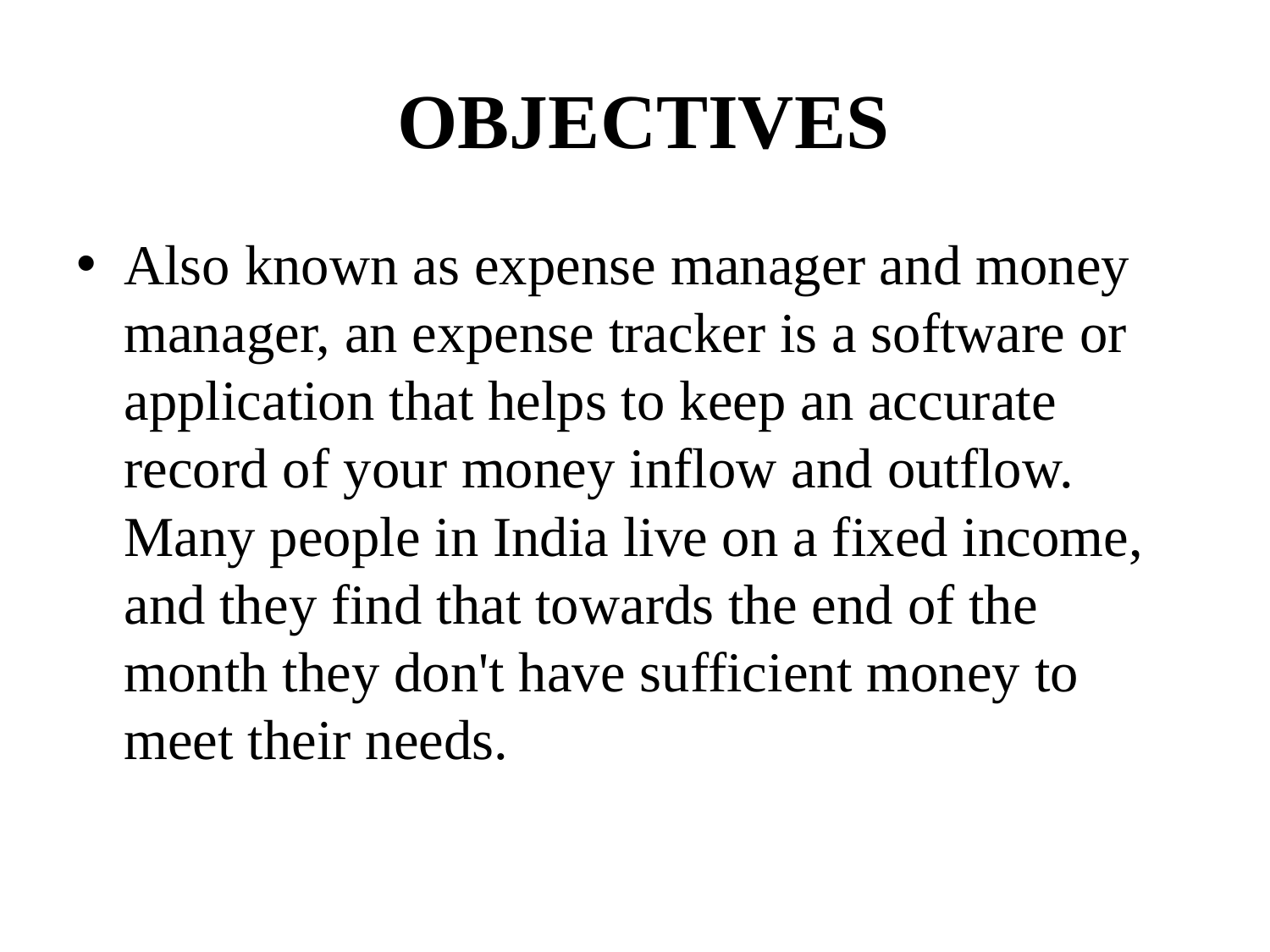

# OBJECTIVES
Also known as expense manager and money manager, an expense tracker is a software or application that helps to keep an accurate record of your money inflow and outflow. Many people in India live on a fixed income, and they find that towards the end of the month they don't have sufficient money to meet their needs.